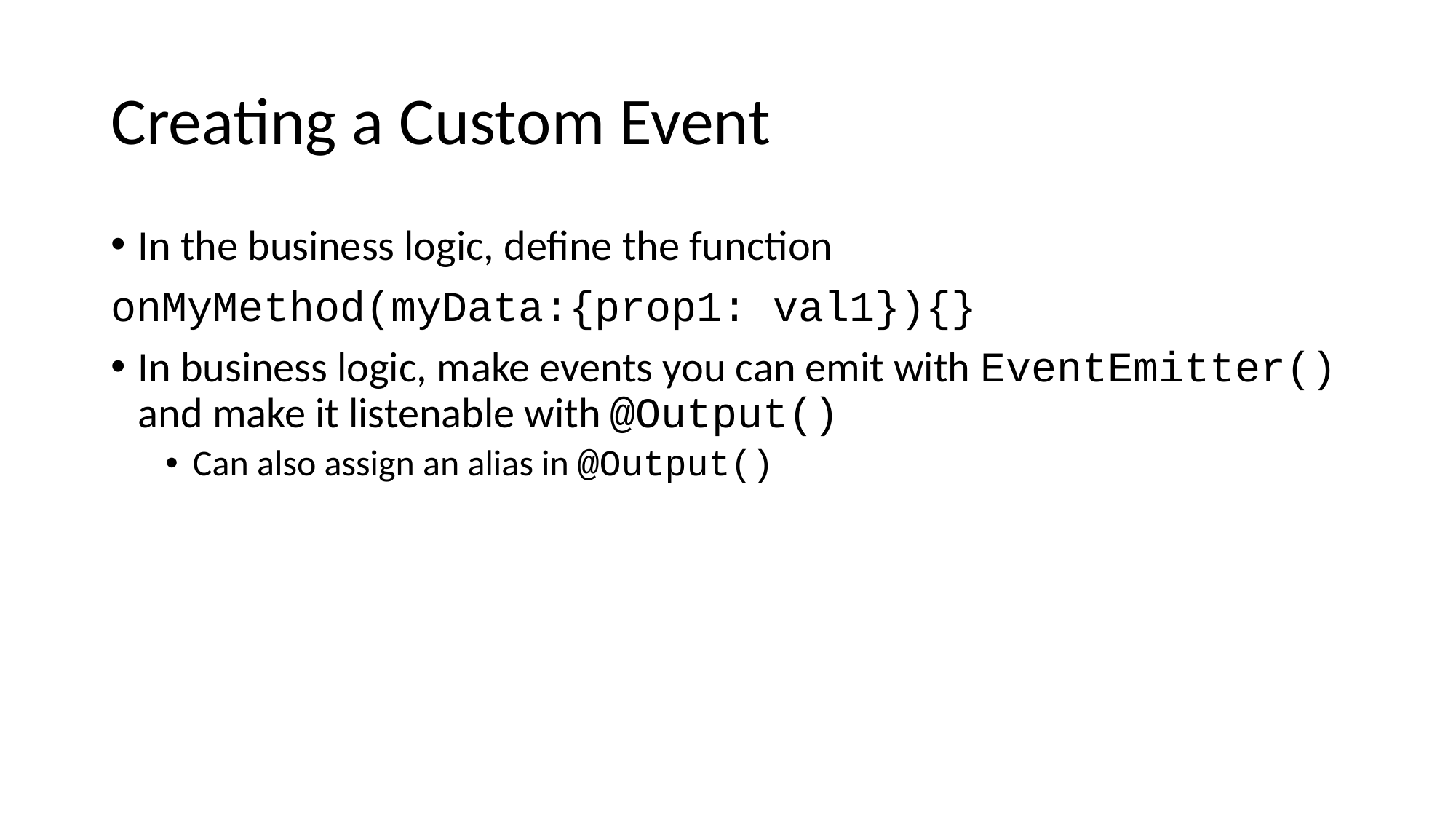

# Creating a Custom Event
In the business logic, define the function
onMyMethod(myData:{prop1: val1}){}
In business logic, make events you can emit with EventEmitter() and make it listenable with @Output()
Can also assign an alias in @Output()